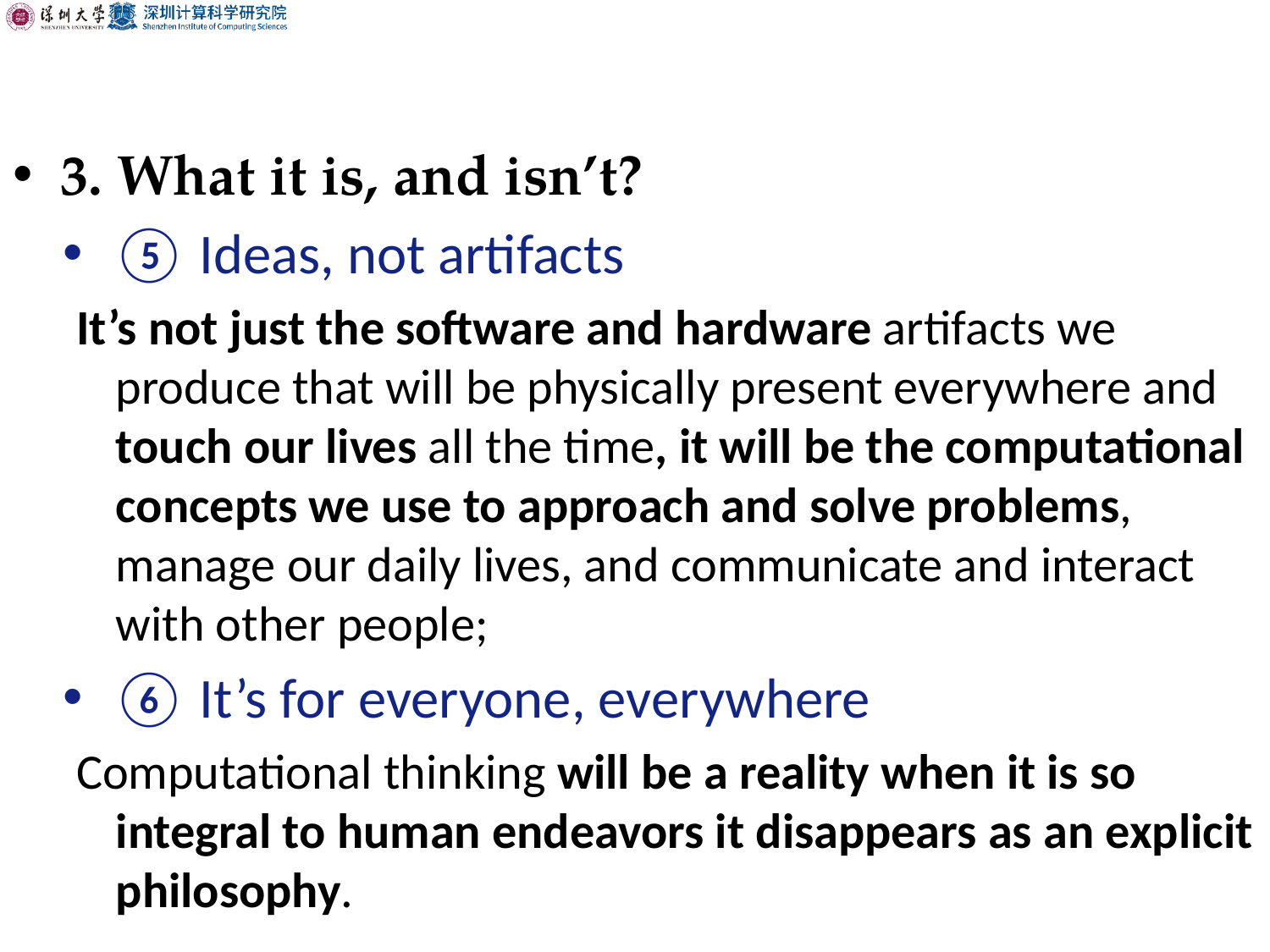

3. What it is, and isn’t?
⑤ Ideas, not artifacts
It’s not just the software and hardware artifacts we produce that will be physically present everywhere and touch our lives all the time, it will be the computational concepts we use to approach and solve problems, manage our daily lives, and communicate and interact with other people;
⑥ It’s for everyone, everywhere
Computational thinking will be a reality when it is so integral to human endeavors it disappears as an explicit philosophy.